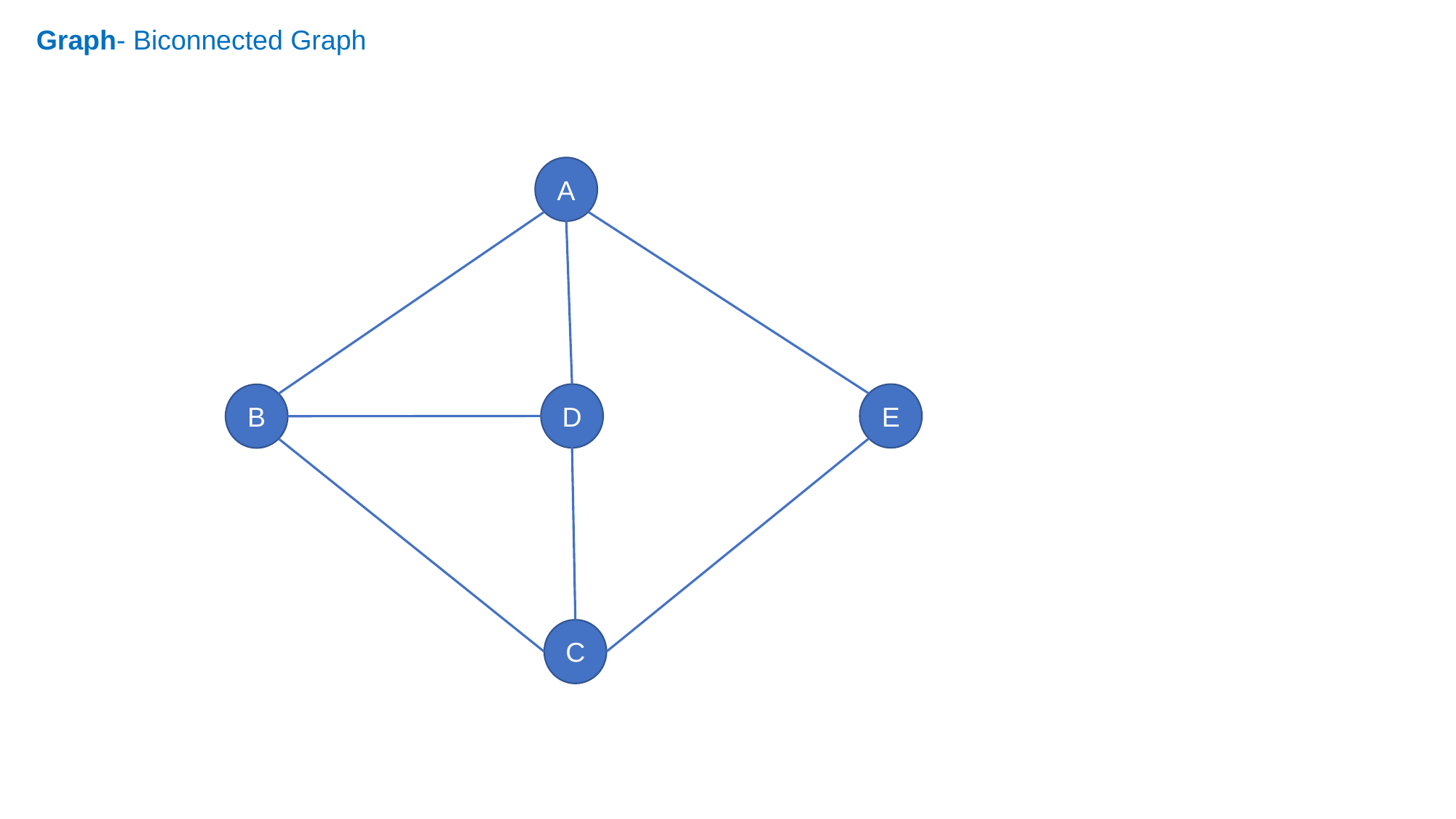

Graph- Biconnected Graph
A
D
E
B
C